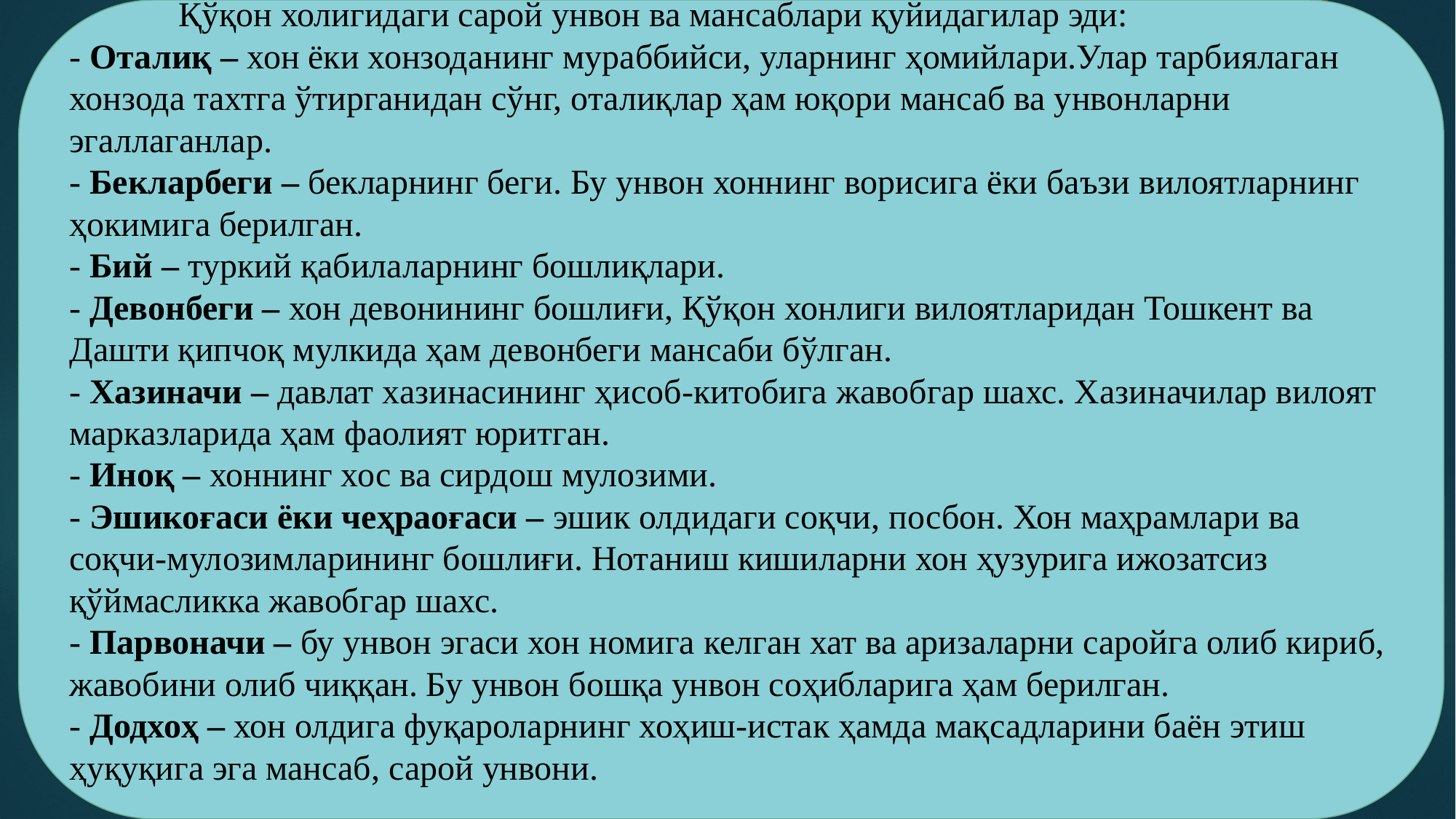

Қўқон холигидаги сарой унвон ва мансаблари қуйидагилар эди:
- Оталиқ – хон ёки хонзоданинг мураббийси, уларнинг ҳомийлари.Улар тарбиялаган хонзода тахтга ўтирганидан сўнг, оталиқлар ҳам юқори мансаб ва унвонларни эгаллаганлар.
- Бекларбеги – бекларнинг беги. Бу унвон хоннинг ворисига ёки баъзи вилоятларнинг ҳокимига берилган.
- Бий – туркий қабилаларнинг бошлиқлари.
- Девонбеги – хон девонининг бошлиғи, Қўқон хонлиги вилоятларидан Тошкент ва Дашти қипчоқ мулкида ҳам девонбеги мансаби бўлган.
- Хазиначи – давлат хазинасининг ҳисоб-китобига жавобгар шахс. Хазиначилар вилоят марказларида ҳам фаолият юритган.
- Иноқ – хоннинг хос ва сирдош мулозими.
- Эшикоғаси ёки чеҳраоғаси – эшик олдидаги соқчи, посбон. Хон маҳрамлари ва соқчи-мулозимларининг бошлиғи. Нотаниш кишиларни хон ҳузурига ижозатсиз қўймасликка жавобгар шахс.
- Парвоначи – бу унвон эгаси хон номига келган хат ва аризаларни саройга олиб кириб, жавобини олиб чиққан. Бу унвон бошқа унвон соҳибларига ҳам берилган.
- Додхоҳ – хон олдига фуқароларнинг хоҳиш-истак ҳамда мақсадларини баён этиш ҳуқуқига эга мансаб, сарой унвони.